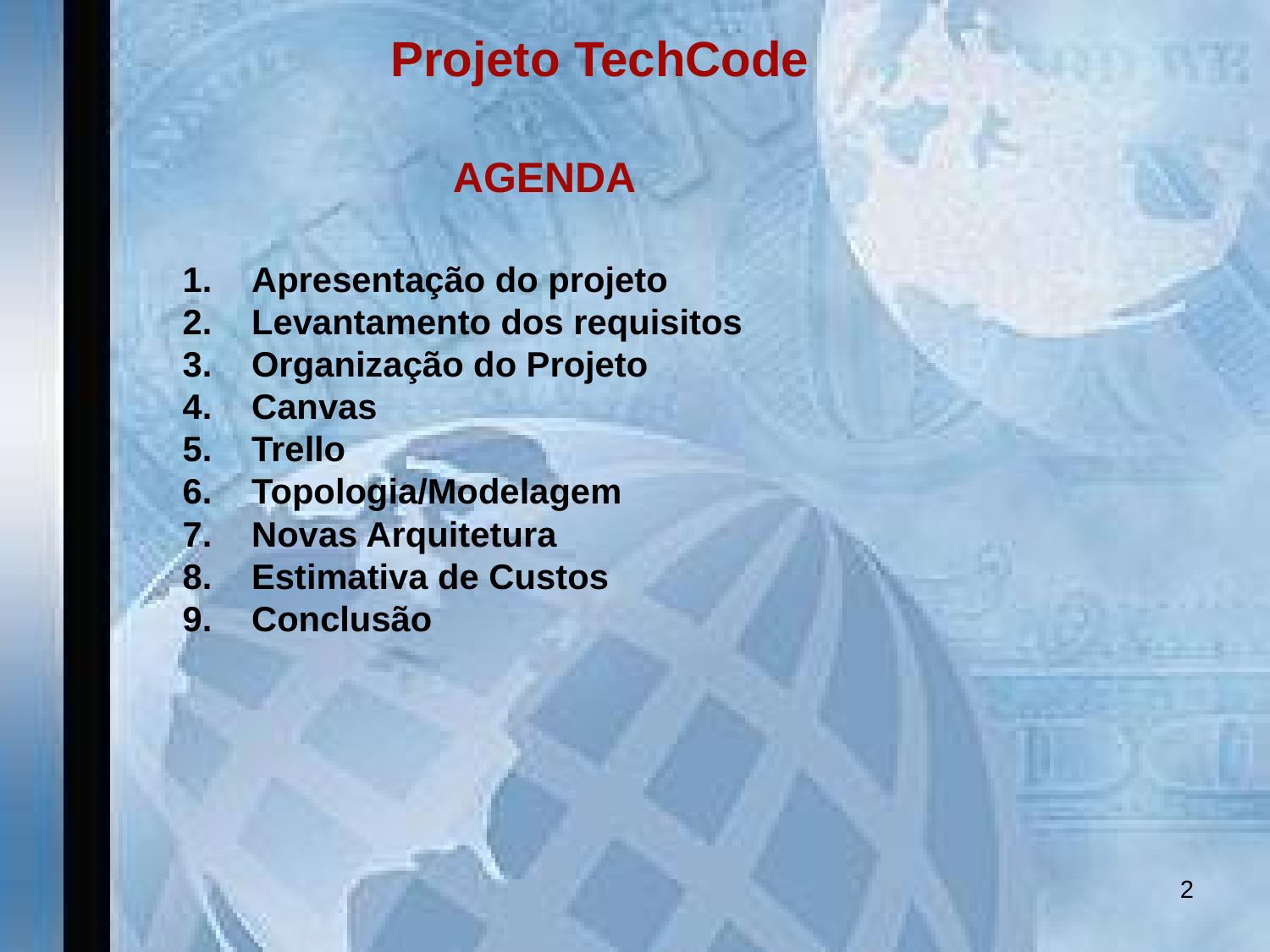

Projeto TechCode

                                AGENDA

  Apresentação do projeto
  Levantamento dos requisitos
  Organização do Projeto
  Canvas
  Trello
  Topologia/Modelagem
  Novas Arquitetura
  Estimativa de Custos
  Conclusão

2